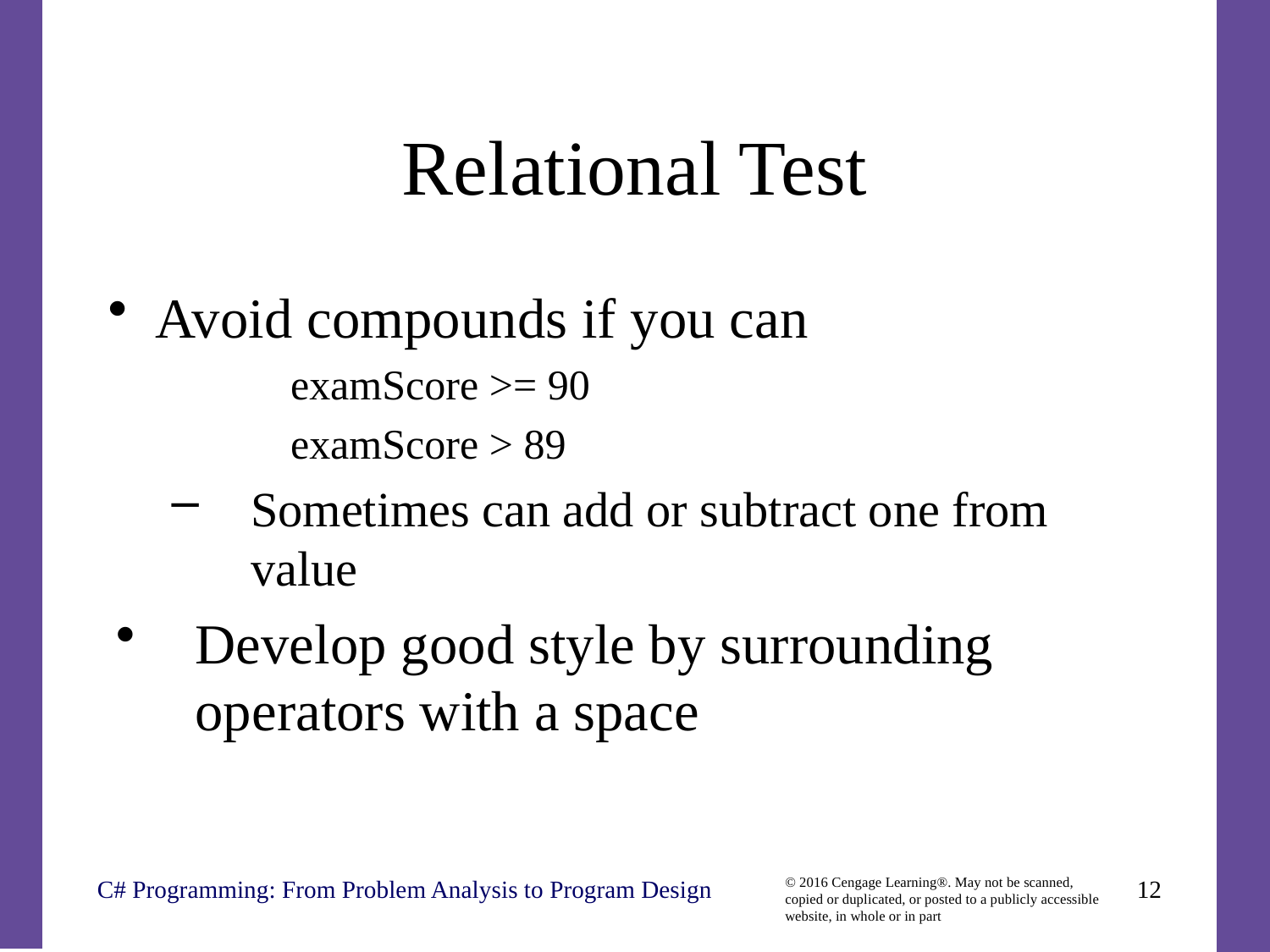

# Relational Test
Avoid compounds if you can
examScore >= 90
examScore > 89
Sometimes can add or subtract one from value
Develop good style by surrounding operators with a space

C# Programming: From Problem Analysis to Program Design

12